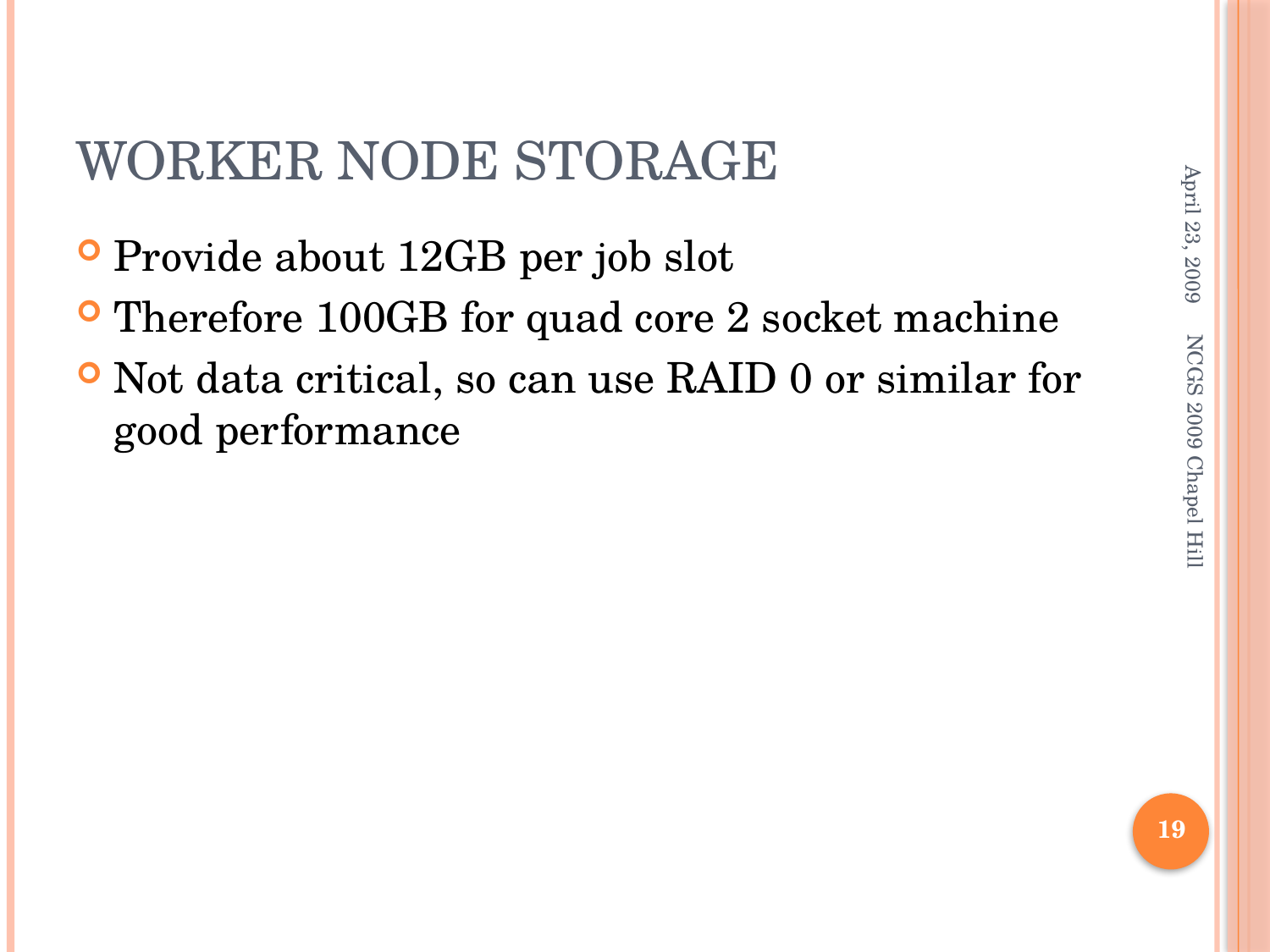

# Worker Node Storage
April 23, 2009
Provide about 12GB per job slot
Therefore 100GB for quad core 2 socket machine
Not data critical, so can use RAID 0 or similar for good performance

NCGS 2009 Chapel Hill
19